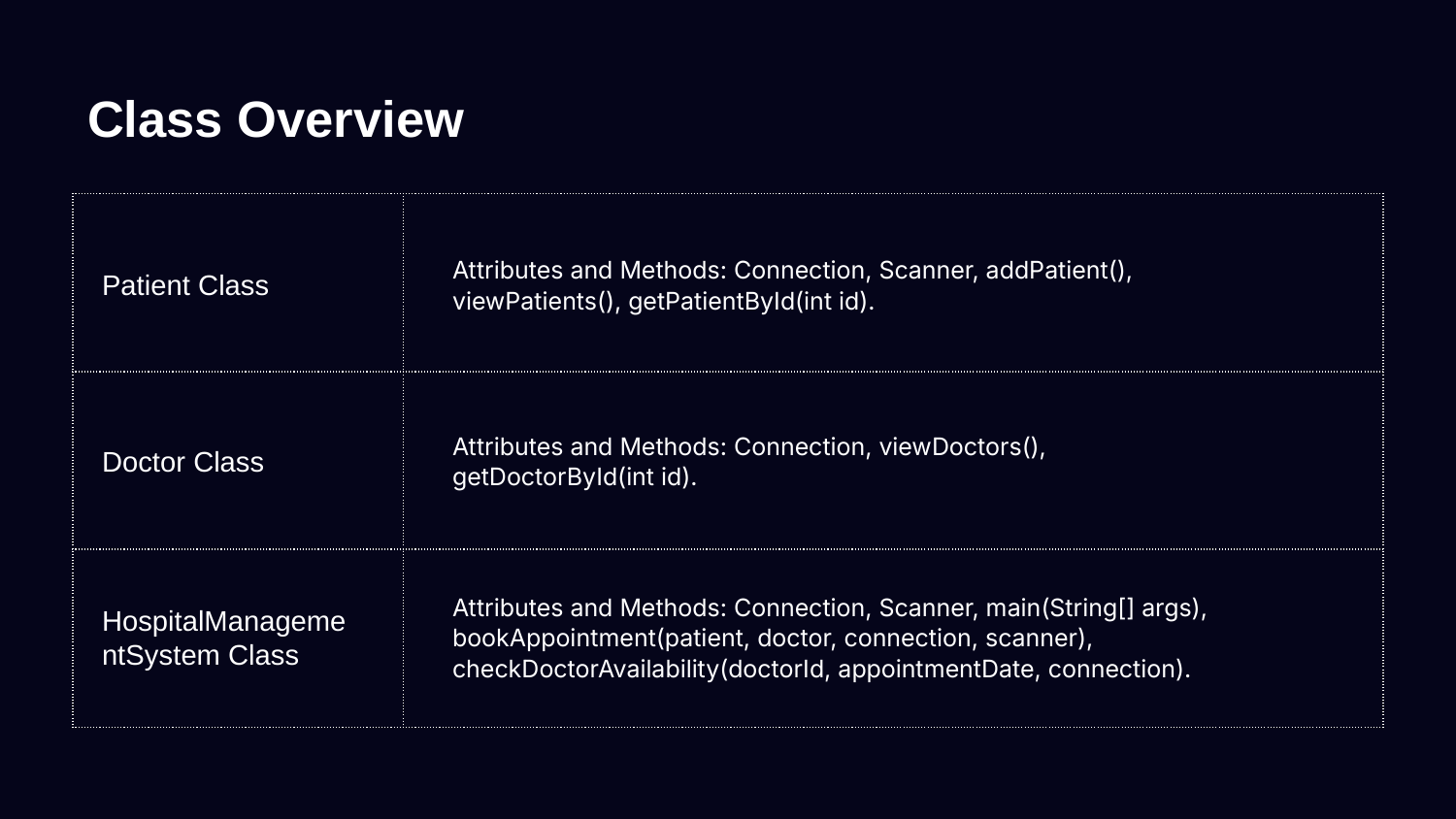

# Class Overview
|  |  |
| --- | --- |
|  |  |
|  |  |
Attributes and Methods: Connection, Scanner, addPatient(), viewPatients(), getPatientById(int id).
Patient Class
Attributes and Methods: Connection, viewDoctors(), getDoctorById(int id).
Doctor Class
Attributes and Methods: Connection, Scanner, main(String[] args), bookAppointment(patient, doctor, connection, scanner), checkDoctorAvailability(doctorId, appointmentDate, connection).
HospitalManagementSystem Class